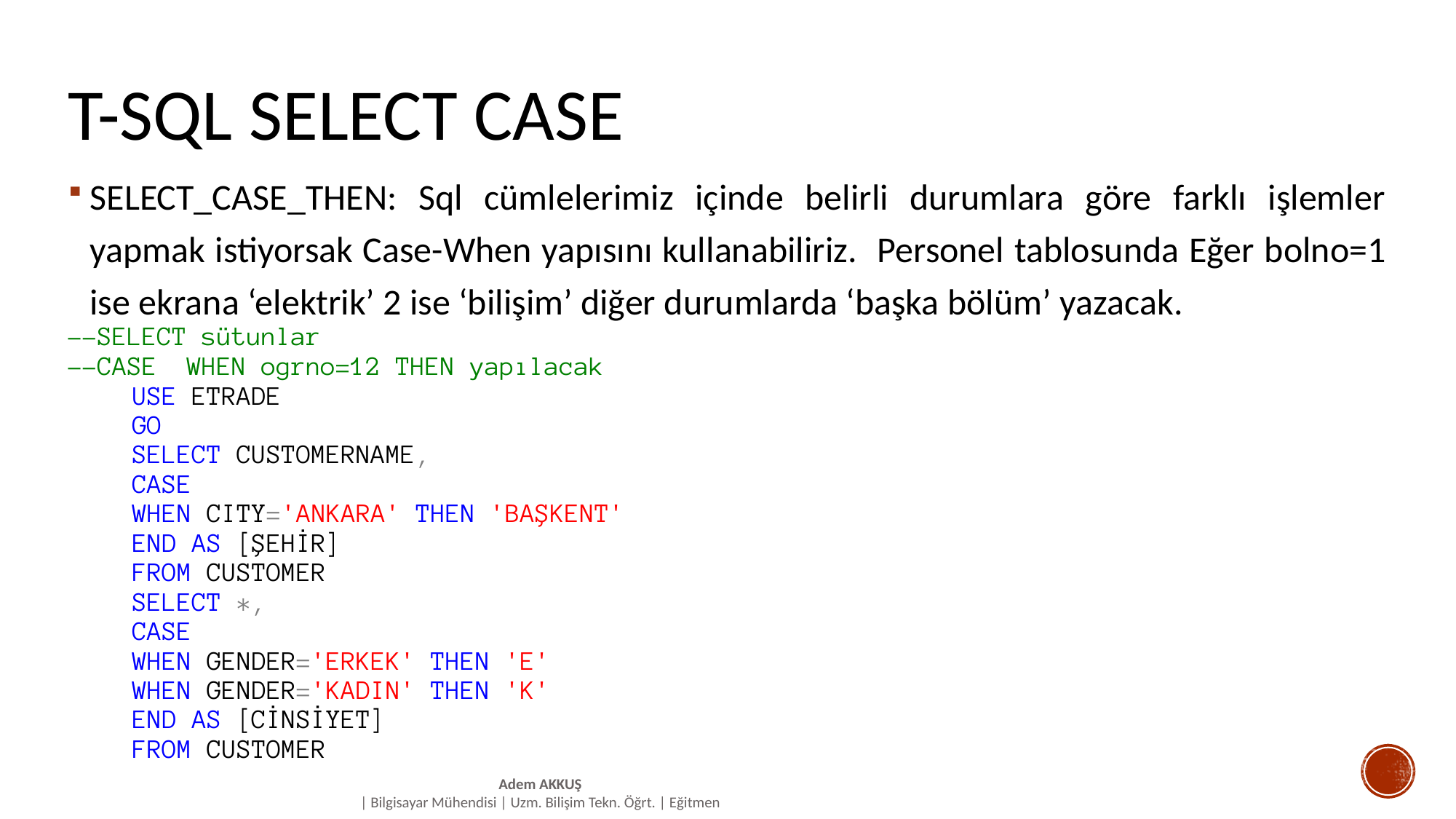

# T-SQL SELECT CASE
SELECT_CASE_THEN: Sql cümlelerimiz içinde belirli durumlara göre farklı işlemler yapmak istiyorsak Case-When yapısını kullanabiliriz.  Personel tablosunda Eğer bolno=1 ise ekrana ‘elektrik’ 2 ise ‘bilişim’ diğer durumlarda ‘başka bölüm’ yazacak.
--SELECT sütunlar
--CASE  WHEN ogrno=12 THEN yapılacak
USE ETRADE
GO
SELECT CUSTOMERNAME,
CASE
WHEN CITY='ANKARA' THEN 'BAŞKENT'
END AS [ŞEHİR]
FROM CUSTOMER
SELECT *,
CASE
WHEN GENDER='ERKEK' THEN 'E'
WHEN GENDER='KADIN' THEN 'K'
END AS [CİNSİYET]
FROM CUSTOMER
Adem AKKUŞ
| Bilgisayar Mühendisi | Uzm. Bilişim Tekn. Öğrt. | Eğitmen